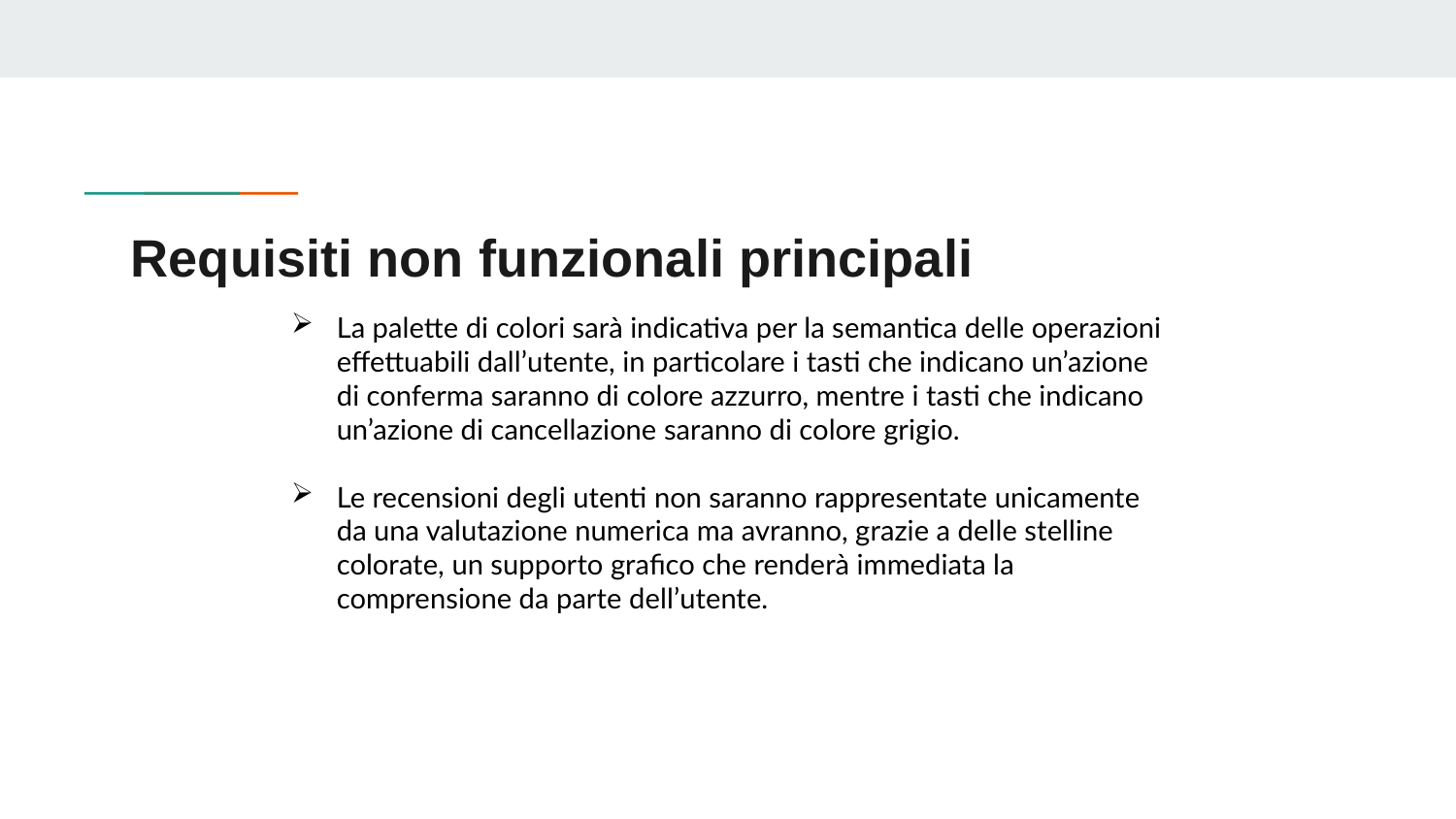

# Requisiti non funzionali principali
La palette di colori sarà indicativa per la semantica delle operazioni effettuabili dall’utente, in particolare i tasti che indicano un’azione di conferma saranno di colore azzurro, mentre i tasti che indicano un’azione di cancellazione saranno di colore grigio.

Le recensioni degli utenti non saranno rappresentate unicamente da una valutazione numerica ma avranno, grazie a delle stelline colorate, un supporto grafico che renderà immediata la comprensione da parte dell’utente.